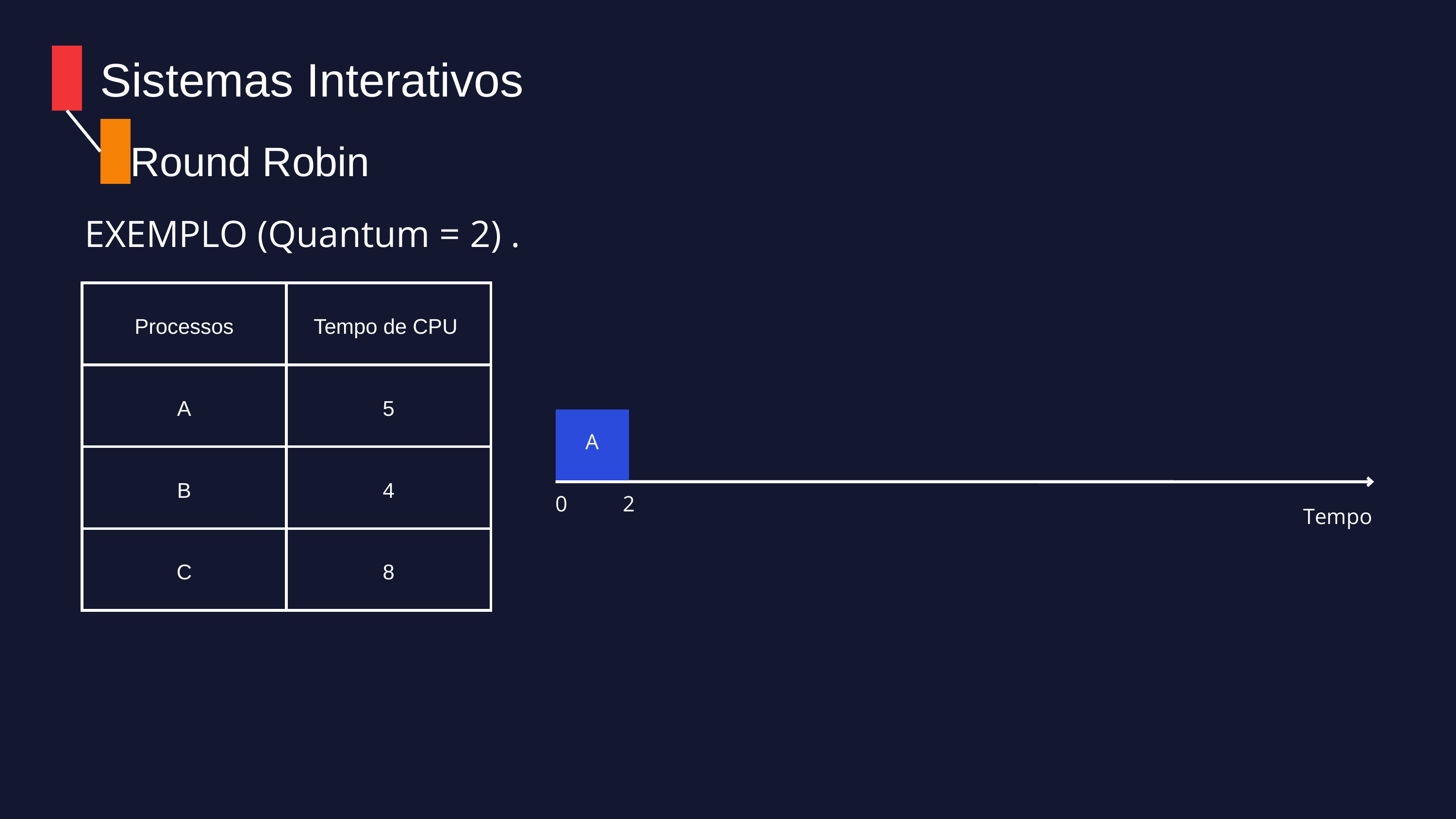

Sistemas Interativos

Round Robin
EXEMPLO (Quantum = 2) .
| Processos | Tempo de CPU |
| --- | --- |
| A | 5 |
| B | 4 |
| C | 8 |

A

0
2
Tempo